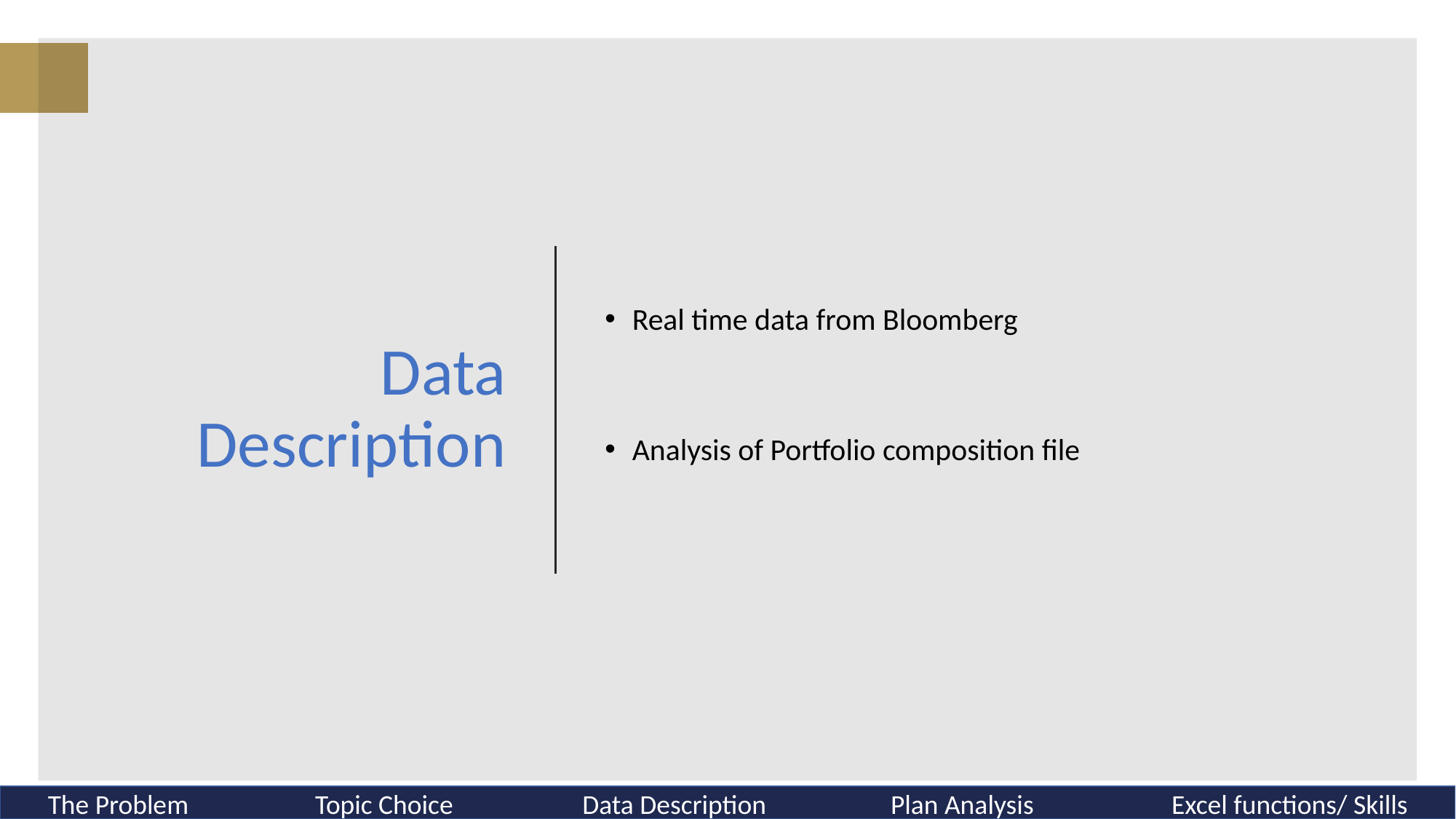

# Data Description
Real time data from Bloomberg

Analysis of Portfolio composition file